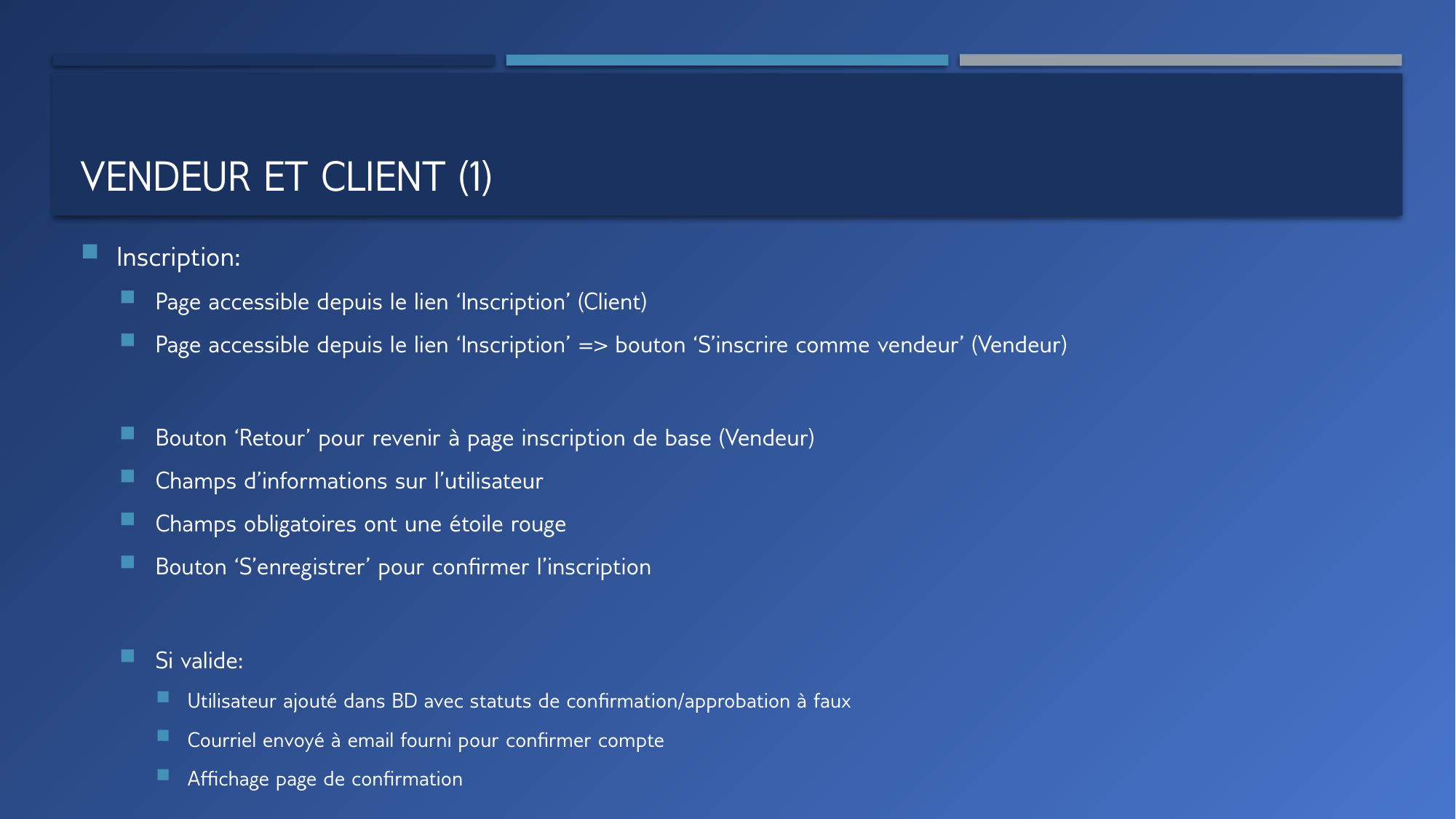

# Vendeur et client (1)
Inscription:
Page accessible depuis le lien ‘Inscription’ (Client)
Page accessible depuis le lien ‘Inscription’ => bouton ‘S’inscrire comme vendeur’ (Vendeur)

Bouton ‘Retour’ pour revenir à page inscription de base (Vendeur)
Champs d’informations sur l’utilisateur
Champs obligatoires ont une étoile rouge
Bouton ‘S’enregistrer’ pour confirmer l’inscription

Si valide:
Utilisateur ajouté dans BD avec statuts de confirmation/approbation à faux
Courriel envoyé à email fourni pour confirmer compte
Affichage page de confirmation